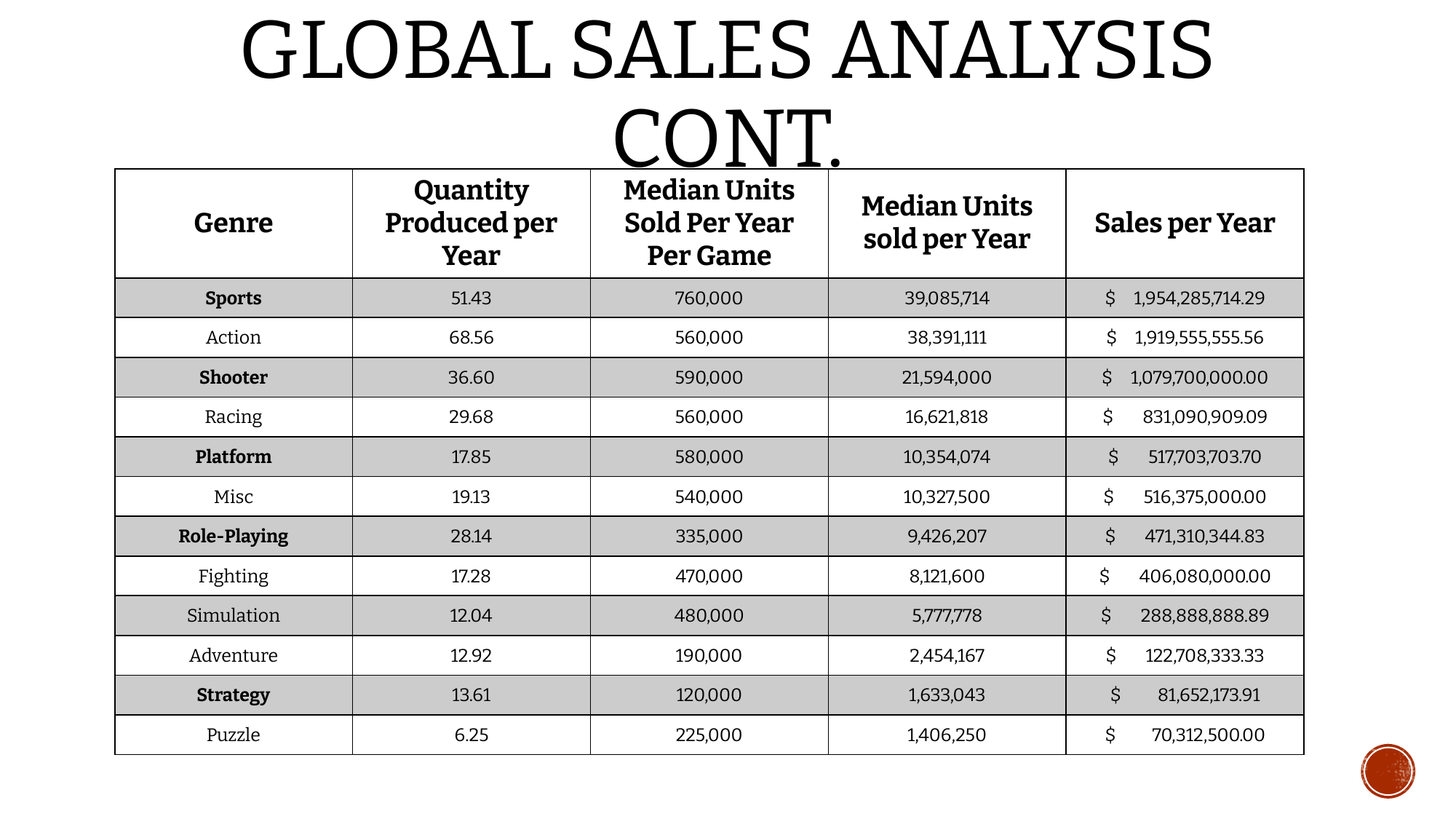

# Global sales analysis cont.
| Genre | Quantity Produced per Year | Median Units Sold Per Year Per Game | Median Units sold per Year | Sales per Year |
| --- | --- | --- | --- | --- |
| Sports | 51.43 | 760,000 | 39,085,714 | $ 1,954,285,714.29 |
| Action | 68.56 | 560,000 | 38,391,111 | $ 1,919,555,555.56 |
| Shooter | 36.60 | 590,000 | 21,594,000 | $ 1,079,700,000.00 |
| Racing | 29.68 | 560,000 | 16,621,818 | $ 831,090,909.09 |
| Platform | 17.85 | 580,000 | 10,354,074 | $ 517,703,703.70 |
| Misc | 19.13 | 540,000 | 10,327,500 | $ 516,375,000.00 |
| Role-Playing | 28.14 | 335,000 | 9,426,207 | $ 471,310,344.83 |
| Fighting | 17.28 | 470,000 | 8,121,600 | $ 406,080,000.00 |
| Simulation | 12.04 | 480,000 | 5,777,778 | $ 288,888,888.89 |
| Adventure | 12.92 | 190,000 | 2,454,167 | $ 122,708,333.33 |
| Strategy | 13.61 | 120,000 | 1,633,043 | $ 81,652,173.91 |
| Puzzle | 6.25 | 225,000 | 1,406,250 | $ 70,312,500.00 |